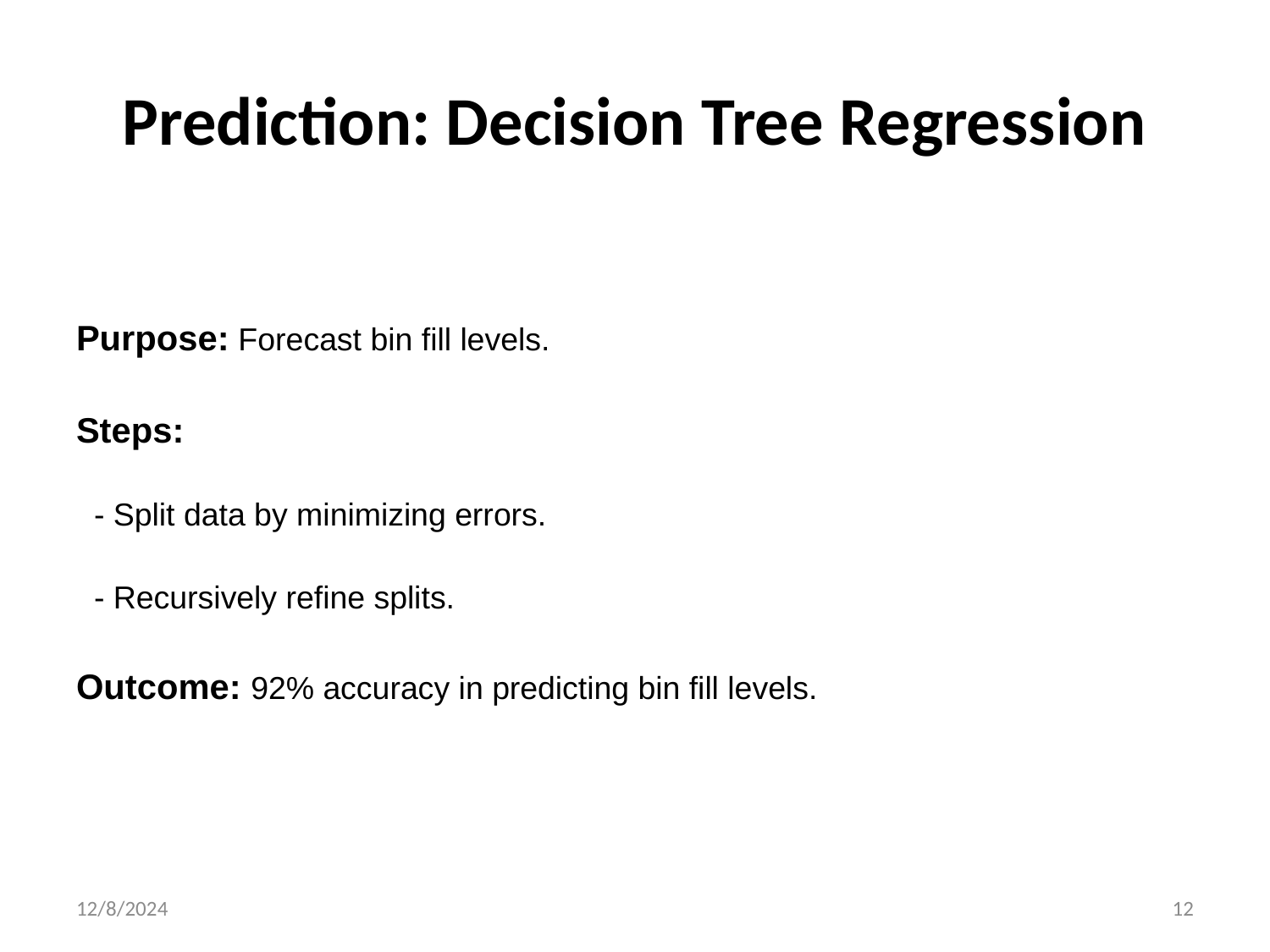

# Prediction: Decision Tree Regression

Purpose: Forecast bin fill levels.
Steps:
  - Split data by minimizing errors.
  - Recursively refine splits.
Outcome: 92% accuracy in predicting bin fill levels.
12/8/2024
12